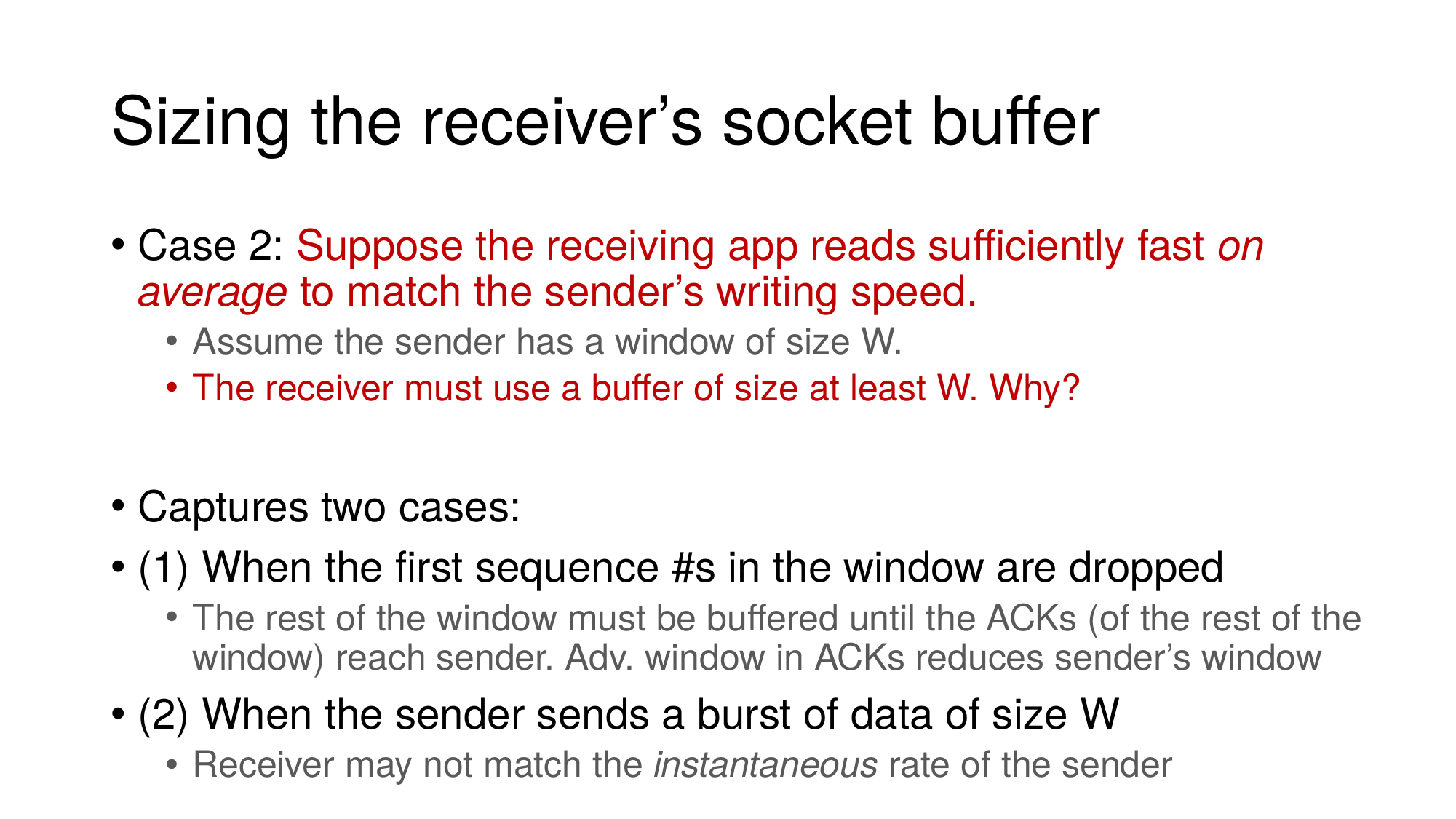

# Sizing the receiver’s socket buffer
Case 2: Suppose the receiving app reads sufficiently fast on average to match the sender’s writing speed.
Assume the sender has a window of size W.
The receiver must use a buffer of size at least W. Why?

Captures two cases:
(1) When the first sequence #s in the window are dropped
The rest of the window must be buffered until the ACKs (of the rest of the window) reach sender. Adv. window in ACKs reduces sender’s window
(2) When the sender sends a burst of data of size W
Receiver may not match the instantaneous rate of the sender